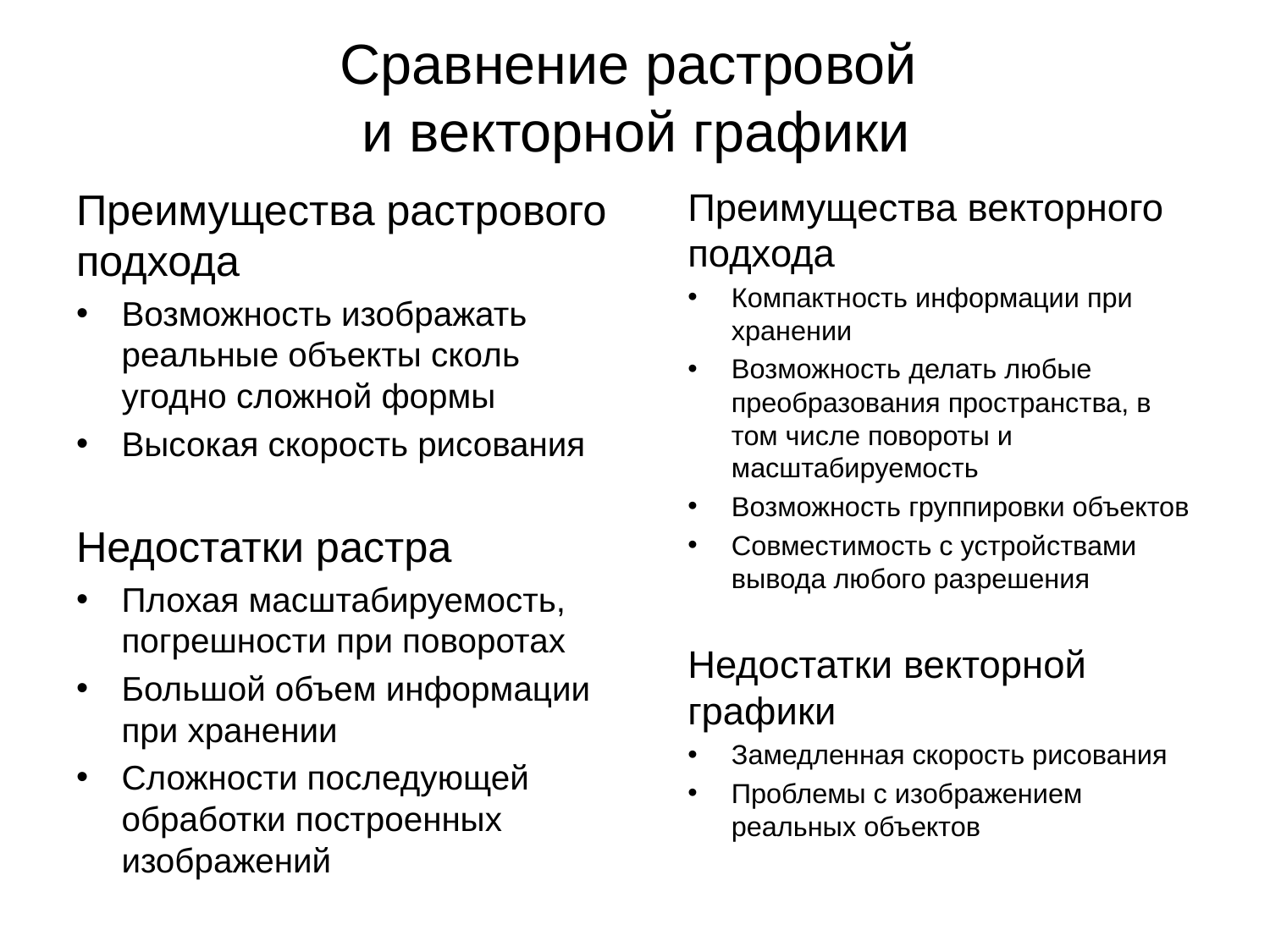

# Сравнение растровой и векторной графики
Преимущества растрового подхода
Возможность изображать реальные объекты сколь угодно сложной формы
Высокая скорость рисования

Недостатки растра
Плохая масштабируемость, погрешности при поворотах
Большой объем информации при хранении
Сложности последующей обработки построенных изображений
Преимущества векторного подхода
Компактность информации при хранении
Возможность делать любые преобразования пространства, в том числе повороты и  масштабируемость
Возможность группировки объектов
Совместимость с устройствами вывода любого разрешения

Недостатки векторной графики
Замедленная скорость рисования
Проблемы с изображением реальных объектов